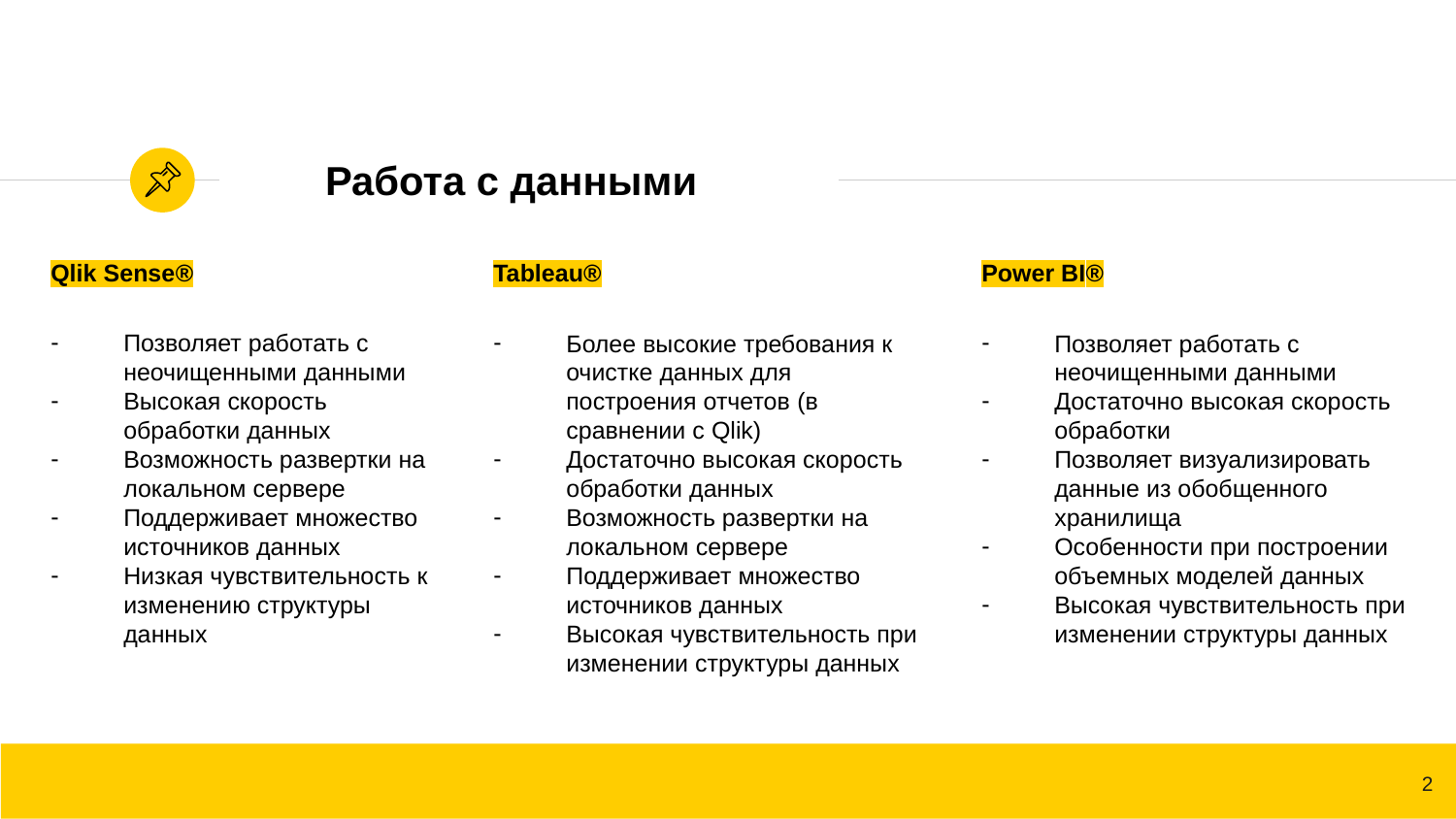

# Работа с данными

Qlik Sense®

Позволяет работать с неочищенными данными
Высокая скорость обработки данных
Возможность развертки на локальном сервере
Поддерживает множество источников данных
Низкая чувствительность к изменению структуры данных
Tableau®

Более высокие требования к очистке данных для построения отчетов (в сравнении с Qlik)
Достаточно высокая скорость обработки данных
Возможность развертки на локальном сервере
Поддерживает множество источников данных
Высокая чувствительность при изменении структуры данных

Power BI®

Позволяет работать с неочищенными данными
Достаточно высокая скорость обработки
Позволяет визуализировать данные из обобщенного хранилища
Особенности при построении объемных моделей данных
Высокая чувствительность при изменении структуры данных

2